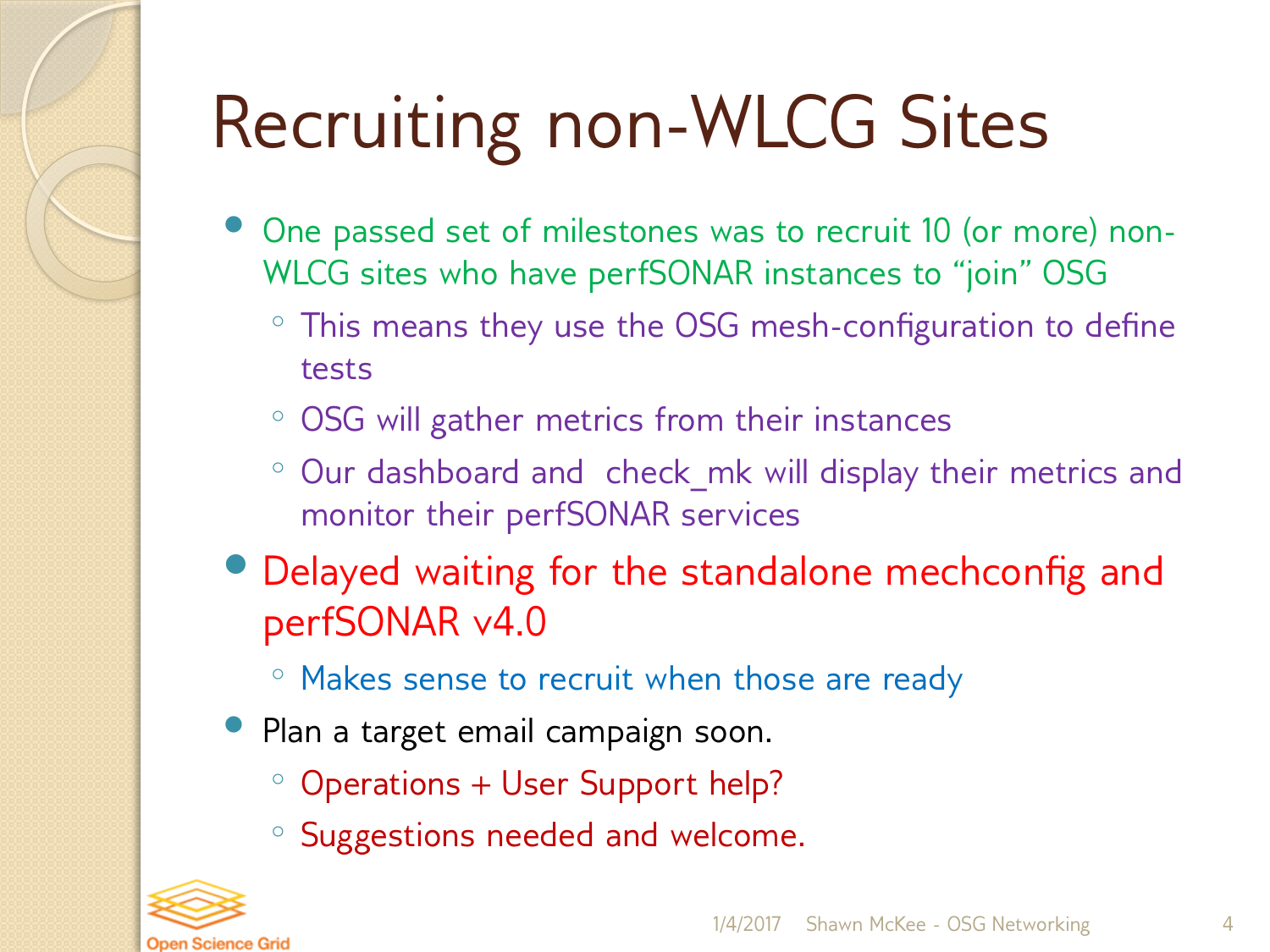

# Recruiting non-WLCG Sites
One passed set of milestones was to recruit 10 (or more) non-WLCG sites who have perfSONAR instances to “join” OSG
This means they use the OSG mesh-configuration to define tests
OSG will gather metrics from their instances
Our dashboard and  check_mk will display their metrics and monitor their perfSONAR services
Delayed waiting for the standalone mechconfig and perfSONAR v4.0
Makes sense to recruit when those are ready
Plan a target email campaign soon.
Operations + User Support help?
Suggestions needed and welcome.
1/4/2017
Shawn McKee - OSG Networking
4